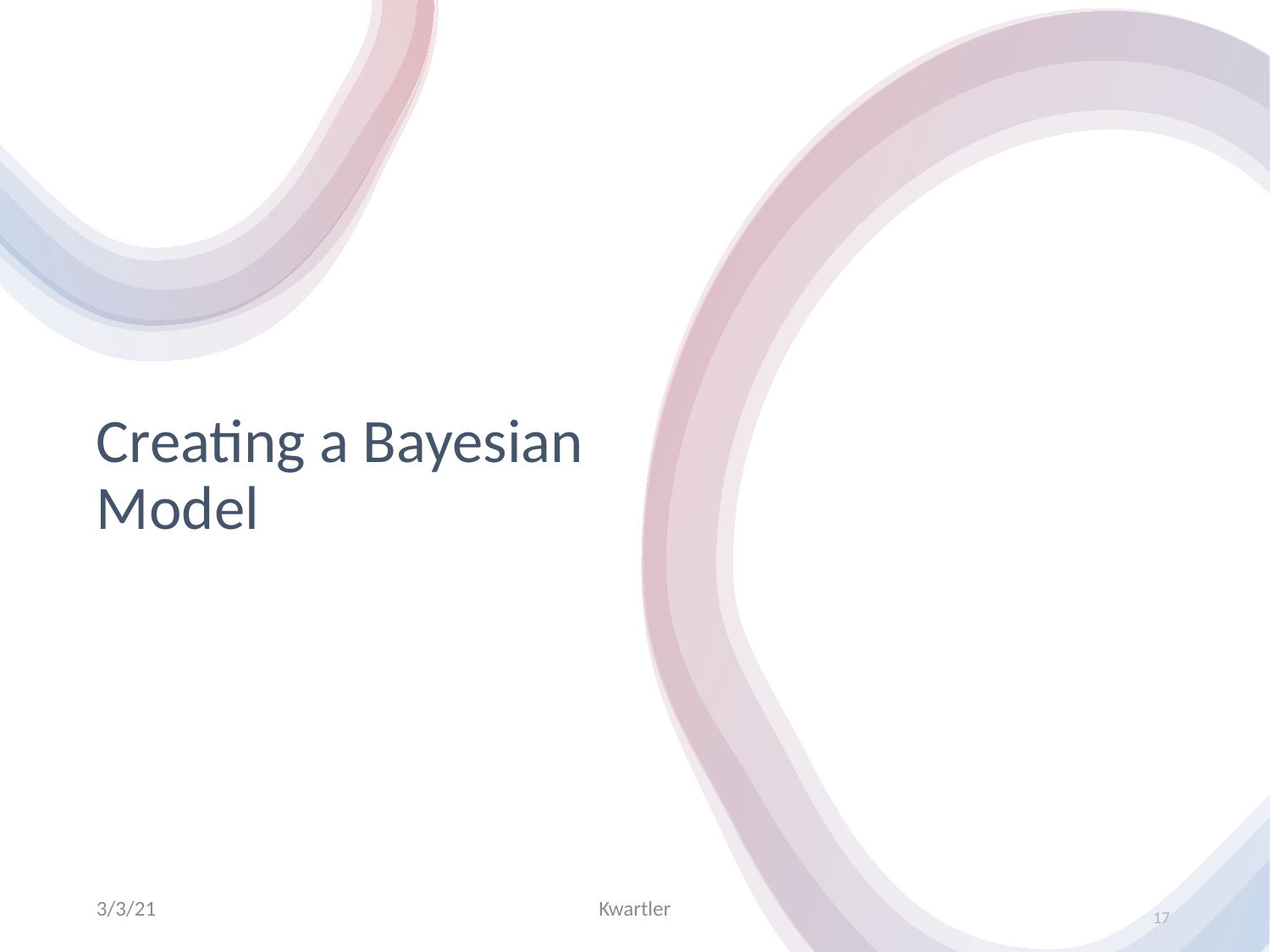

# Creating a Bayesian Model
3/3/21
Kwartler
17